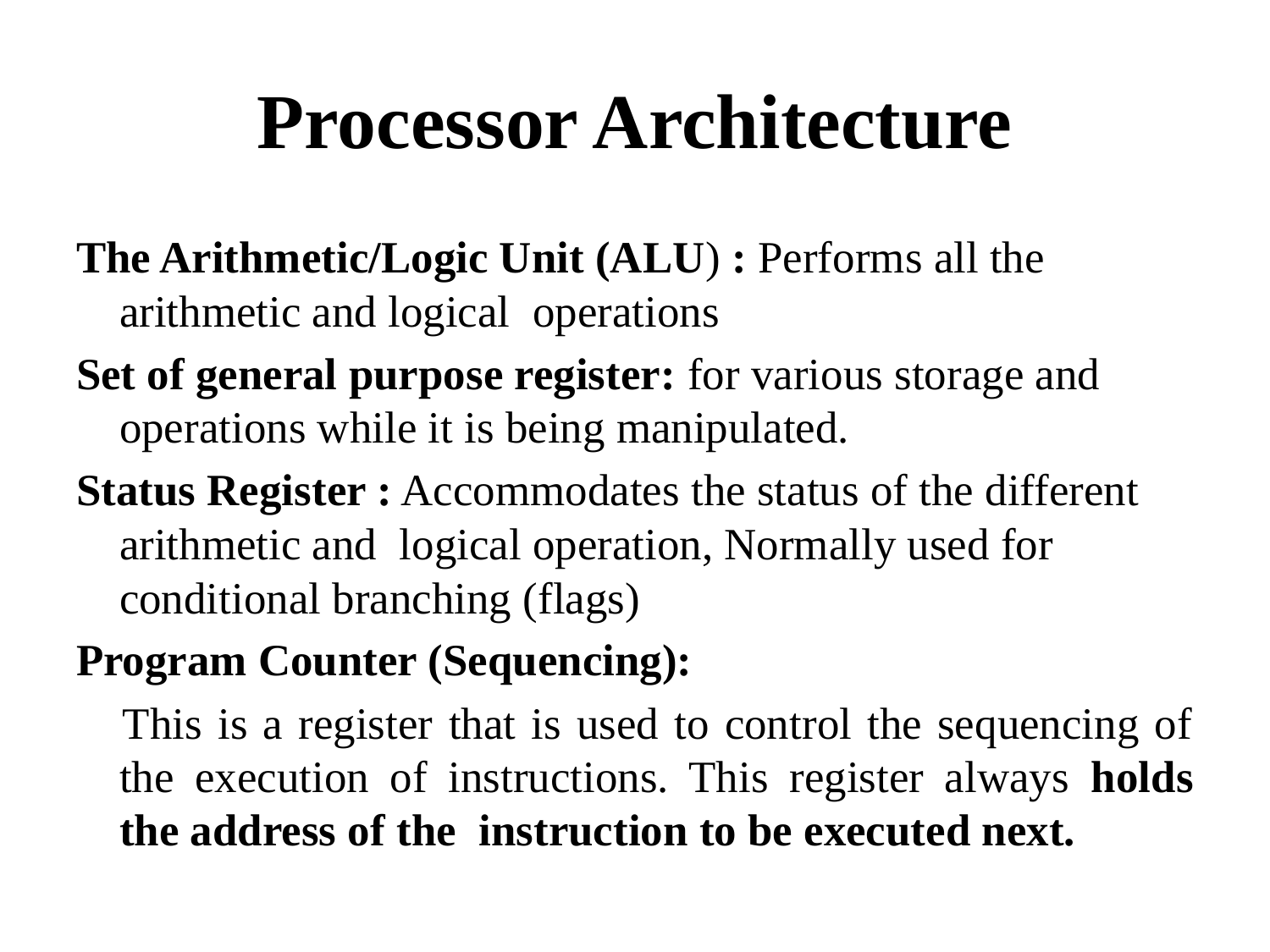

# Processor Architecture
The Arithmetic/Logic Unit (ALU) : Performs all the arithmetic and logical  operations
Set of general purpose register: for various storage and operations while it is being manipulated.
Status Register : Accommodates the status of the different arithmetic and  logical operation, Normally used for conditional branching (flags)
Program Counter (Sequencing):
   This is a register that is used to control the sequencing of the execution of instructions. This register always holds the address of the  instruction to be executed next.